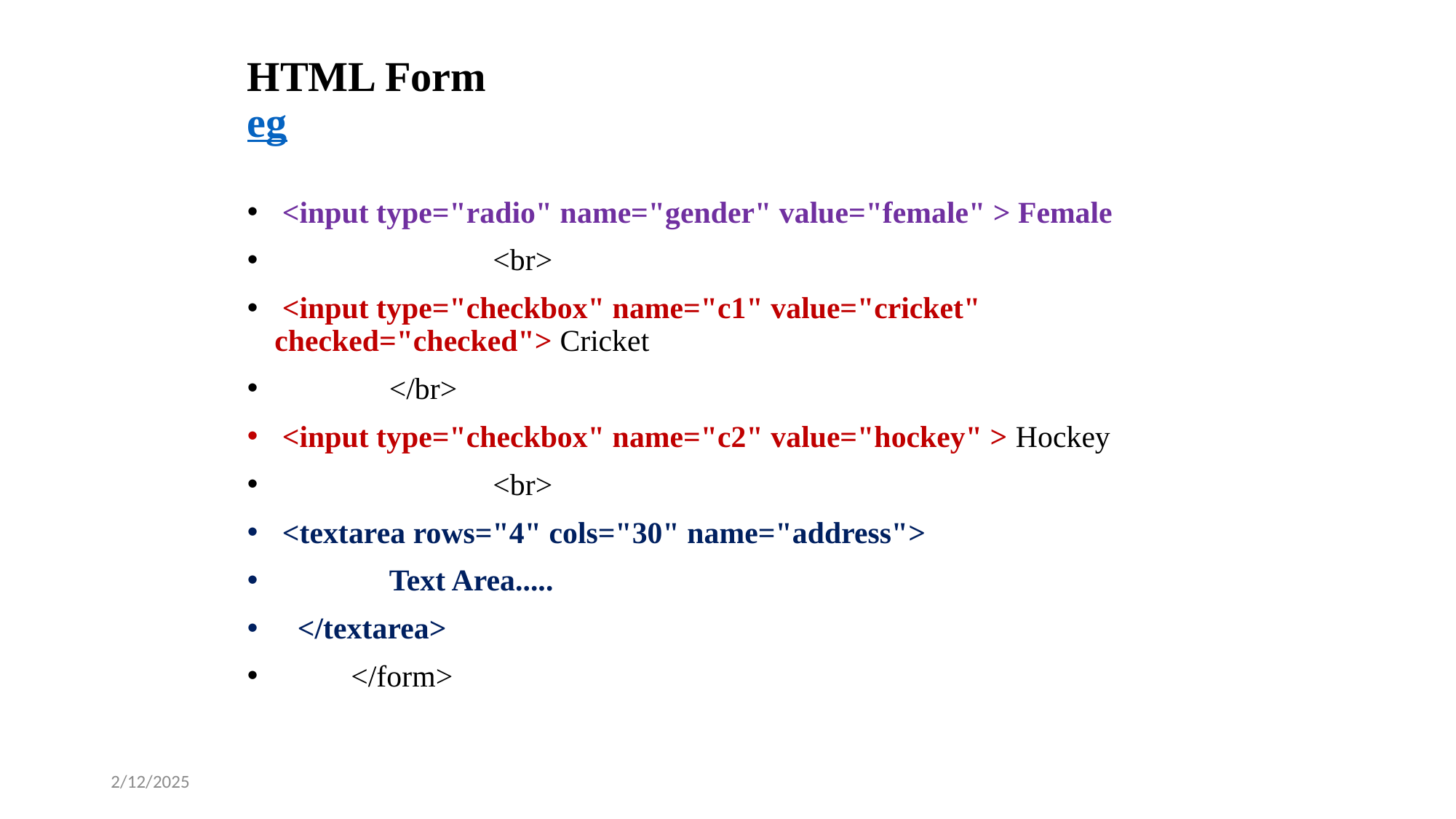

# HTML Form eg
 <input type="radio" name="gender" value="female" > Female
		<br>
 <input type="checkbox" name="c1" value="cricket" checked="checked"> Cricket
               </br>
 <input type="checkbox" name="c2" value="hockey" > Hockey
		<br>
 <textarea rows="4" cols="30" name="address">
               Text Area.....
   </textarea>
          </form>
2/12/2025